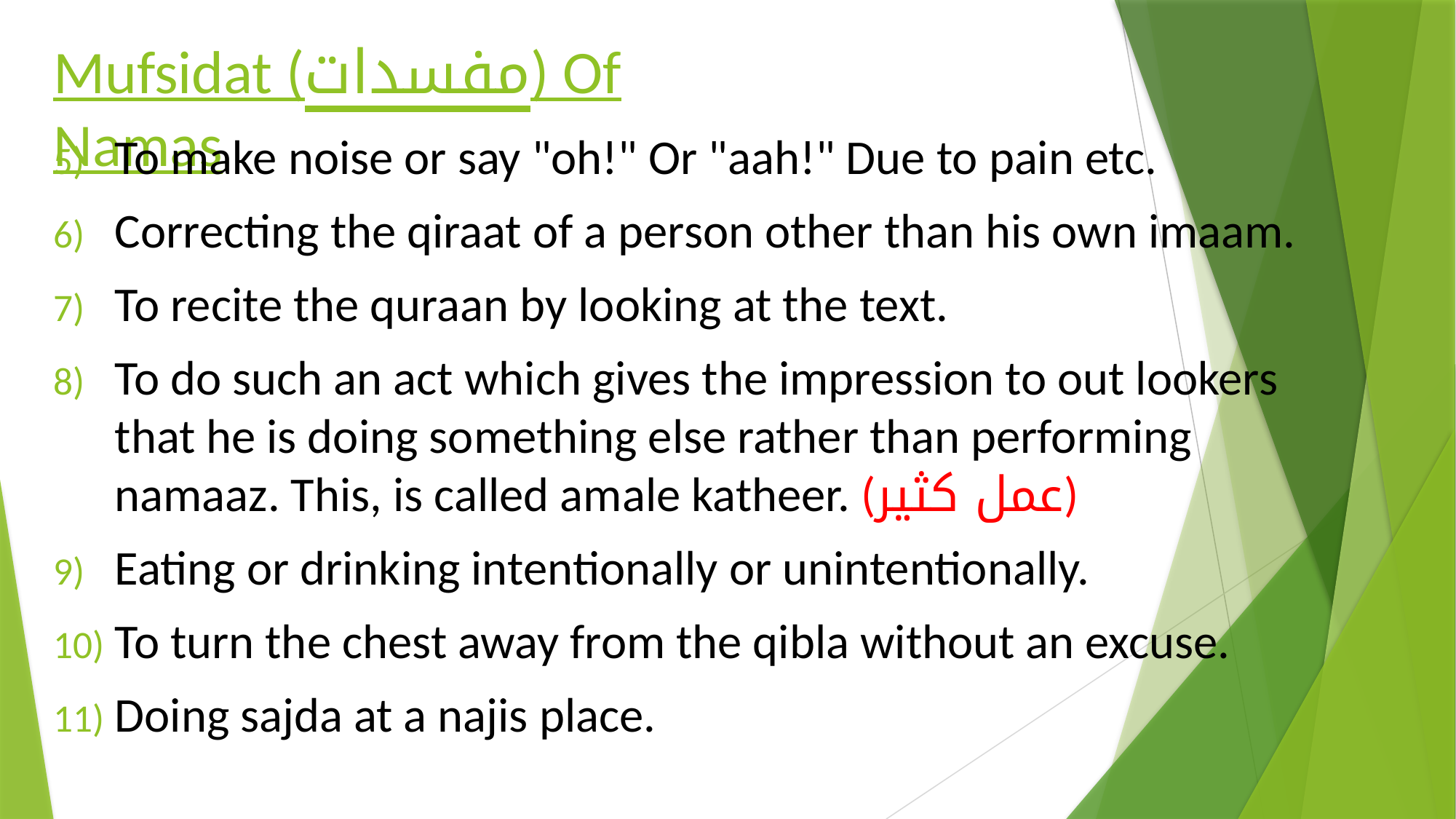

# Mufsidat (مفسدات) Of Namas
To make noise or say "oh!" Or "aah!" Due to pain etc.
Correcting the qiraat of a person other than his own imaam.
To recite the quraan by looking at the text.
To do such an act which gives the impression to out lookers  	     that he is doing something else rather than performing 	 	 namaaz. This, is called amale katheer. (عمل کثیر)
Eating or drinking intentionally or unintentionally.
To turn the chest away from the qibla without an excuse.
Doing sajda at a najis place.